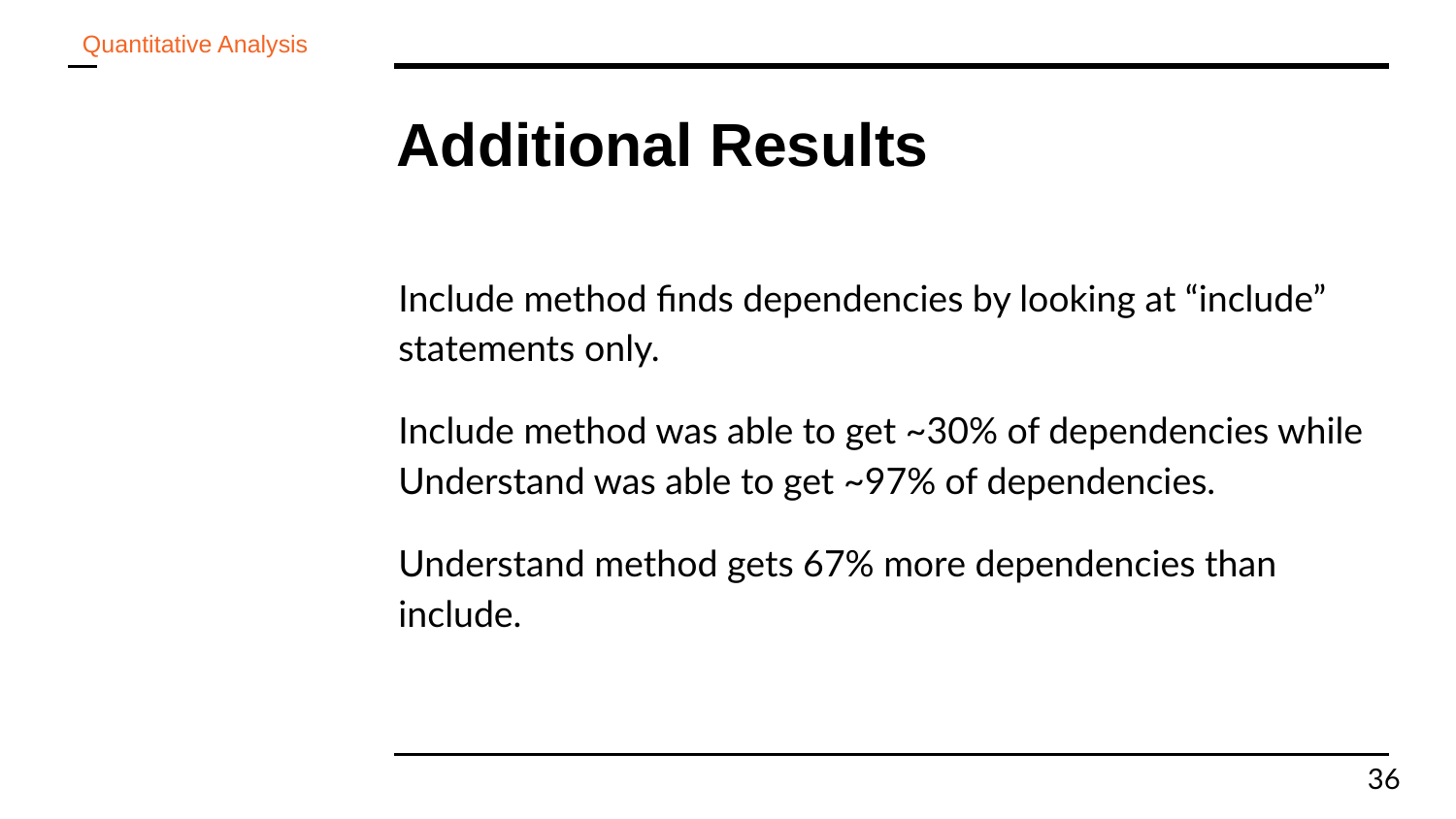

Quantitative Analysis
# Additional Results
Include method finds dependencies by looking at “include” statements only.
Include method was able to get ~30% of dependencies while Understand was able to get ~97% of dependencies.
Understand method gets 67% more dependencies than  include.
36